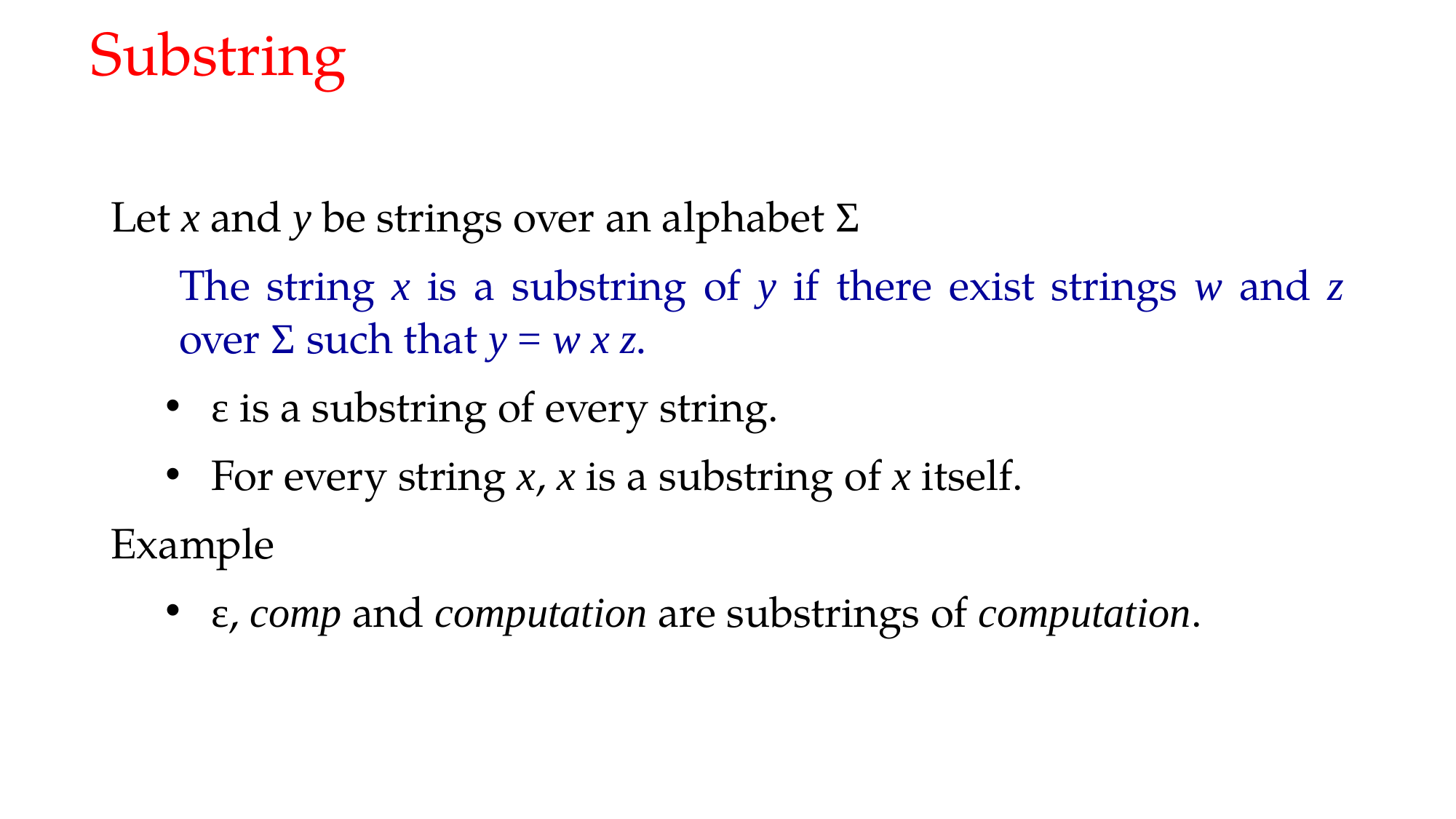

# Substring
Let x and y be strings over an alphabet Σ
	The string x is a substring of y if there exist strings w and z over Σ such that y = w x z.
ε is a substring of every string.
For every string x, x is a substring of x itself.
Example
ε, comp and computation are substrings of computation.